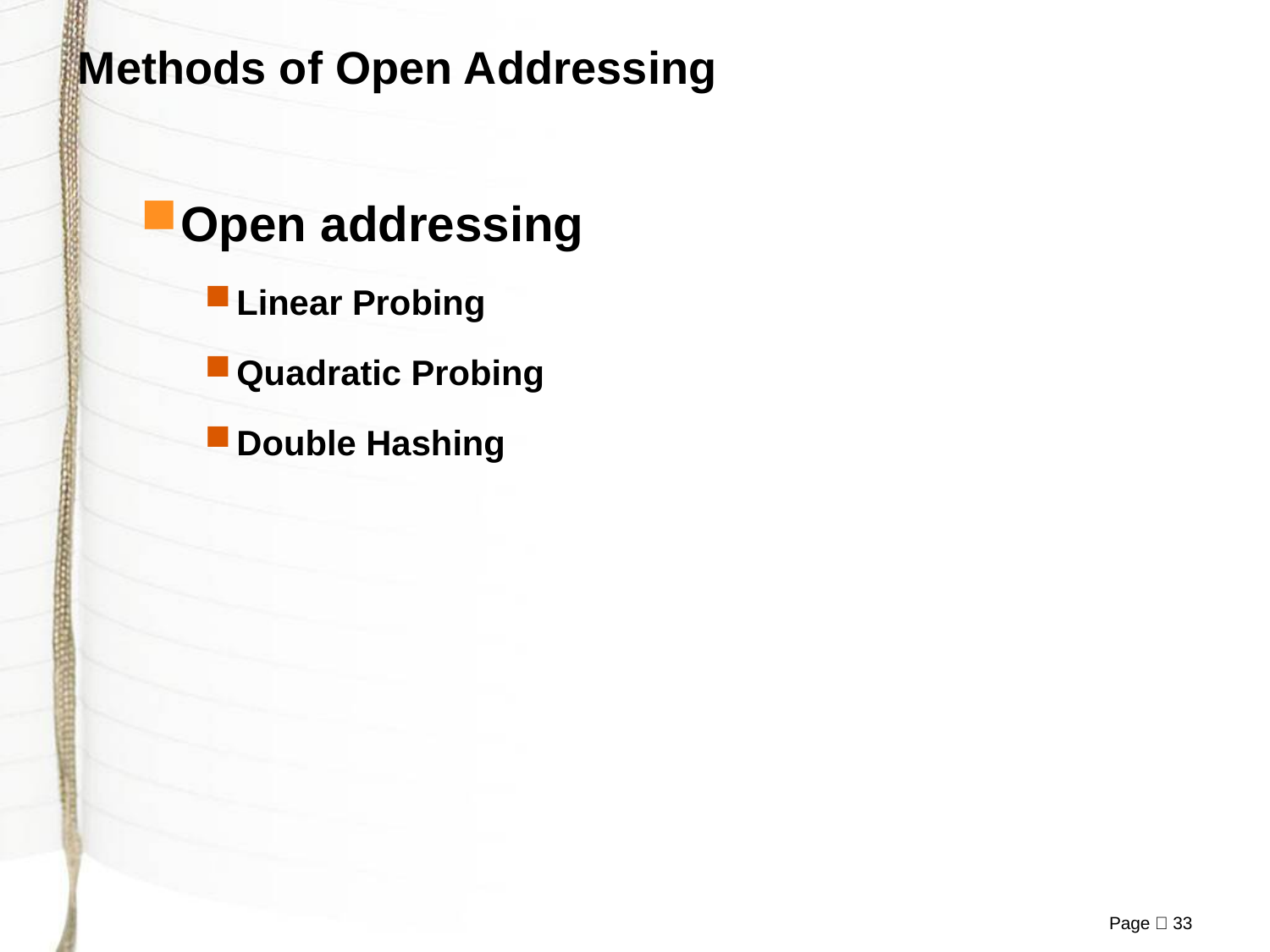

# Methods of Open Addressing
Open addressing
Linear Probing
Quadratic Probing
Double Hashing